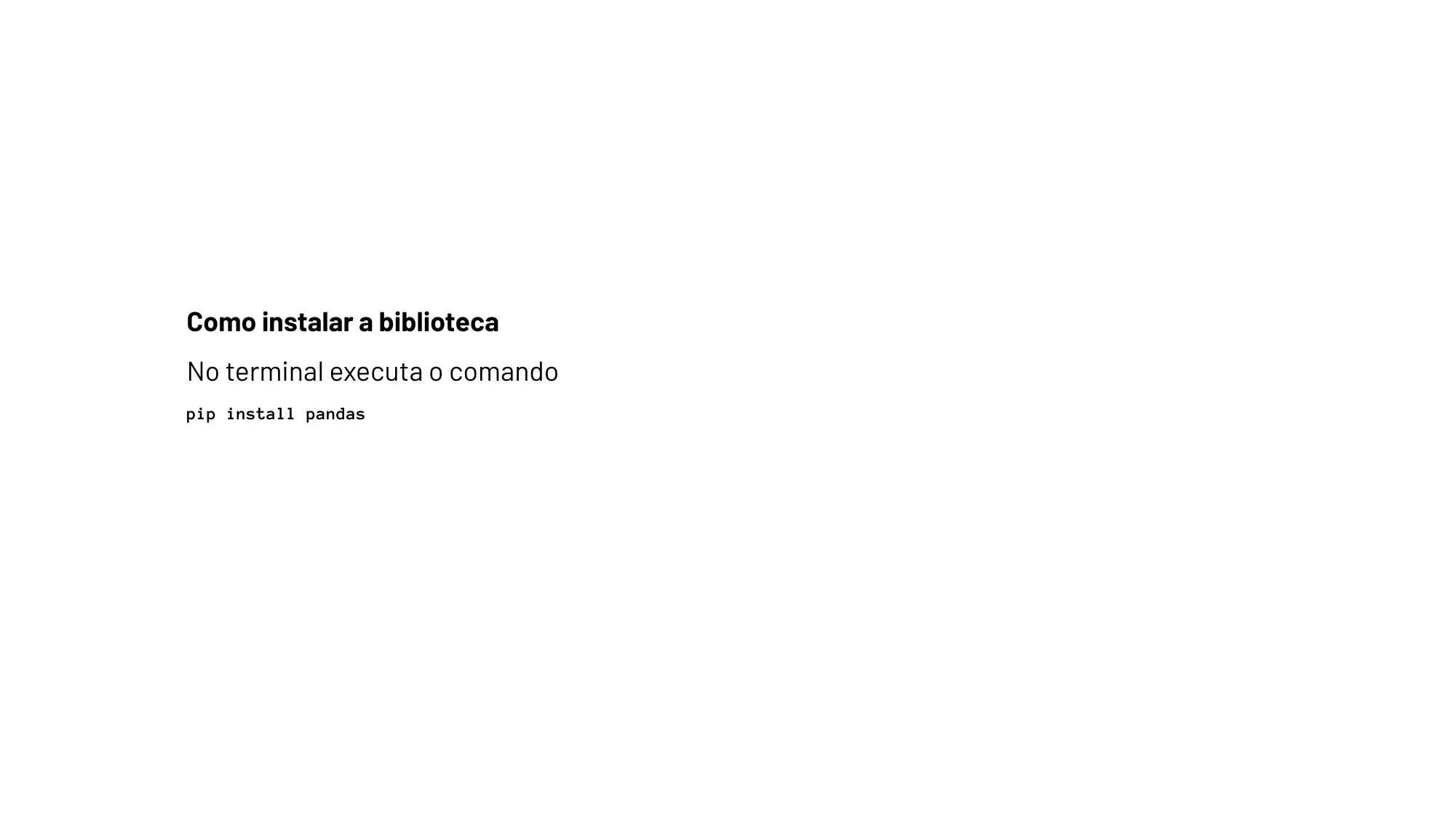

Como instalar a biblioteca
No terminal executa o comando
pip install pandas